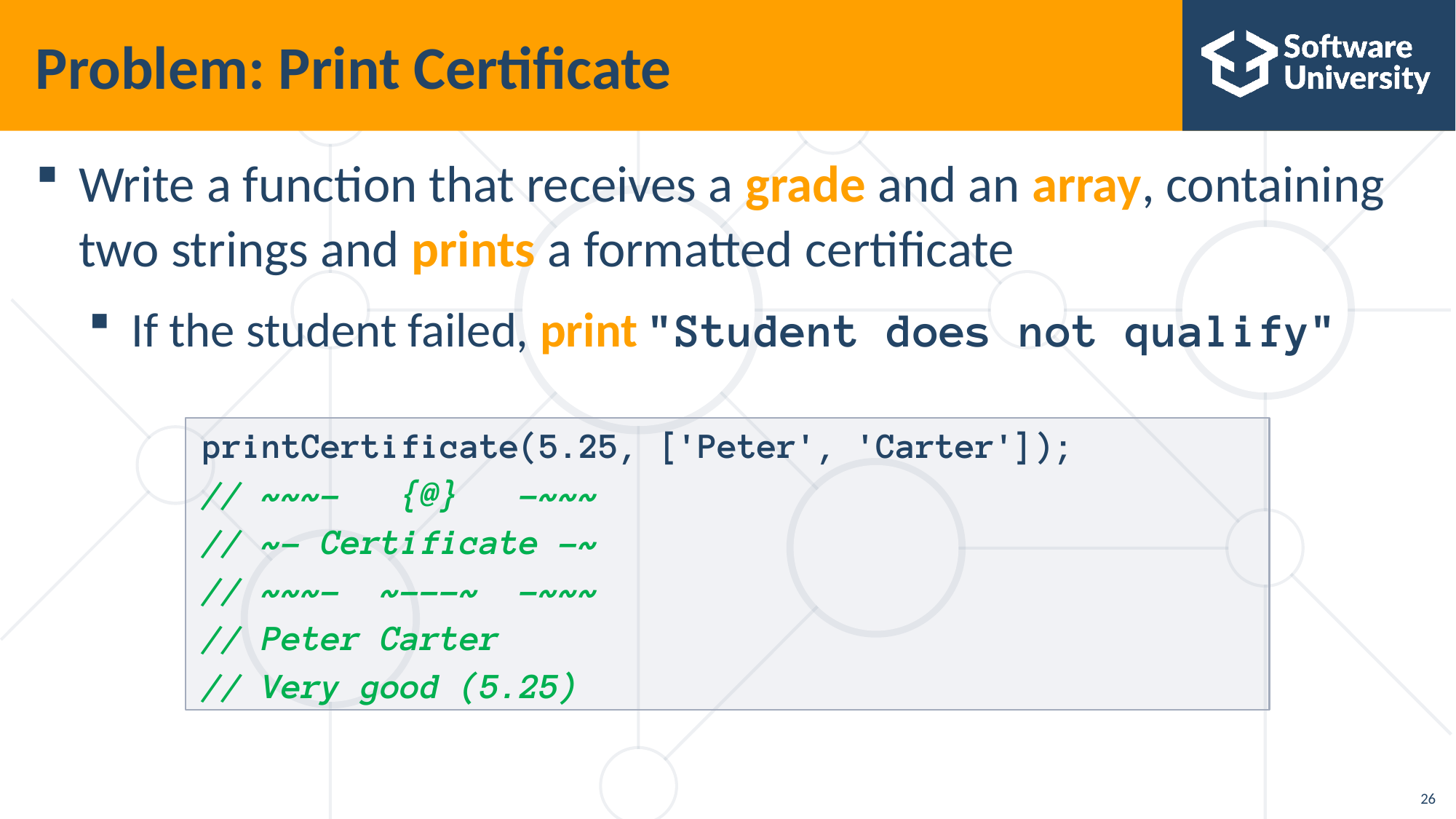

# Problem: Print Certificate
Write a function that receives a grade and an array, containing two strings and prints a formatted certificate
If the student failed, print "Student does not qualify"
printCertificate(5.25, ['Peter', 'Carter']);
// ~~~-   {@}   -~~~
// ~- Certificate -~
// ~~~-  ~---~  -~~~
// Peter Carter
// Very good (5.25)
26